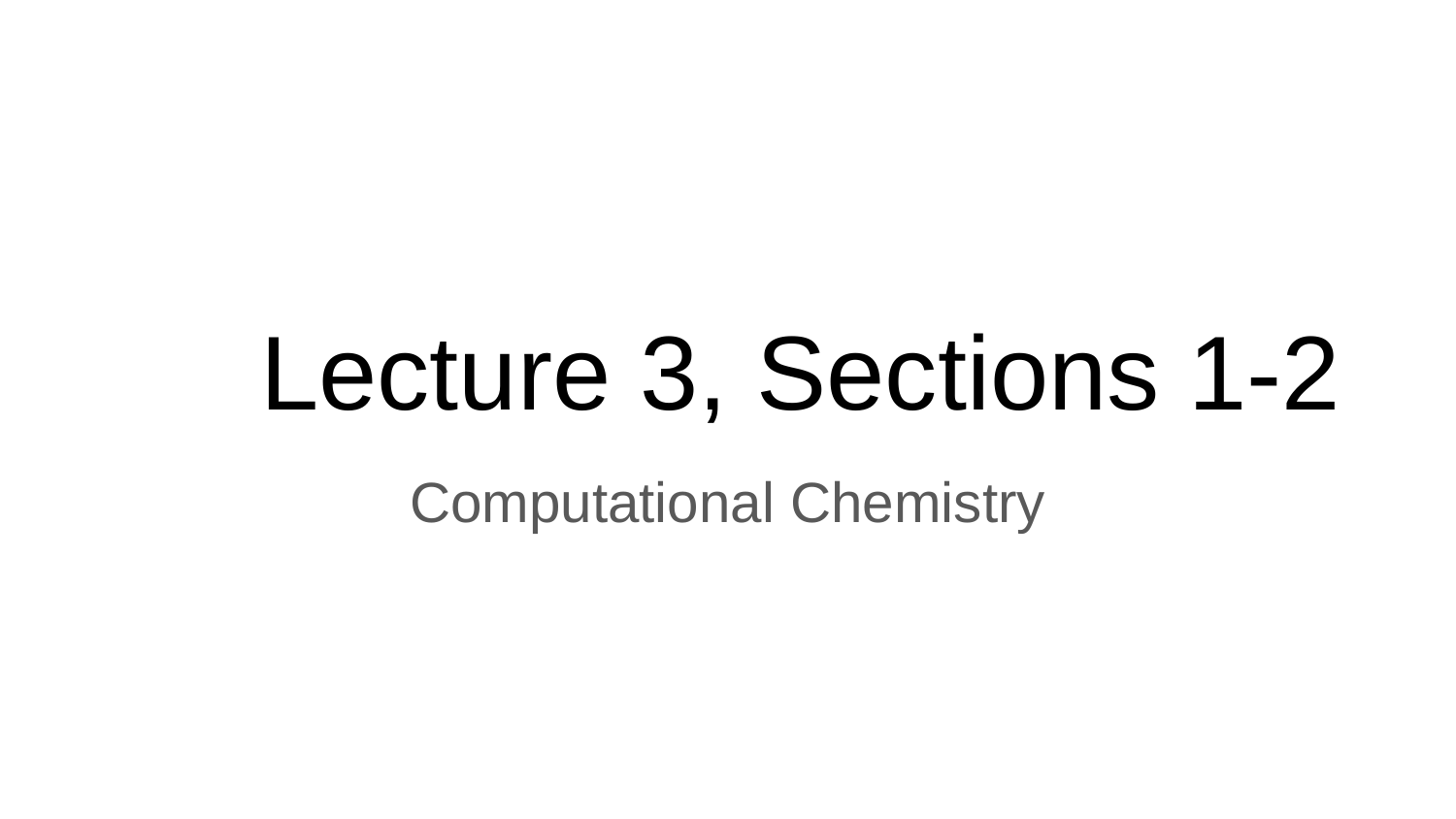

# Lecture 3, Sections 1-2
Computational Chemistry